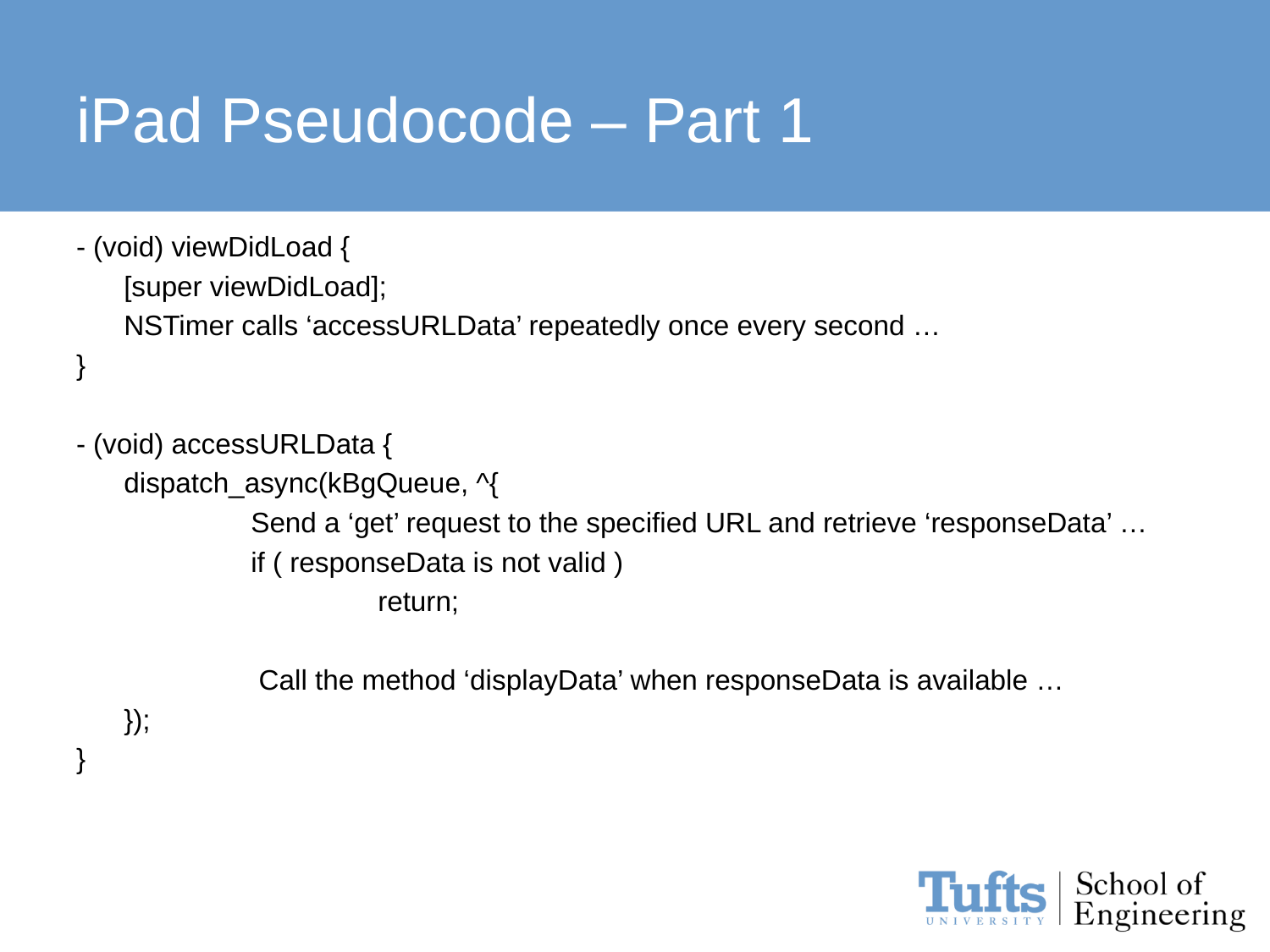

# iPad Pseudocode – Part 1
- (void) viewDidLoad {
	[super viewDidLoad];
	NSTimer calls ‘accessURLData’ repeatedly once every second …
}

- (void) accessURLData {
	dispatch_async(kBgQueue, ^{
		Send a ‘get’ request to the specified URL and retrieve ‘responseData’ …
		if ( responseData is not valid )
			return;

	 	 Call the method ‘displayData’ when responseData is available …
 	});
}